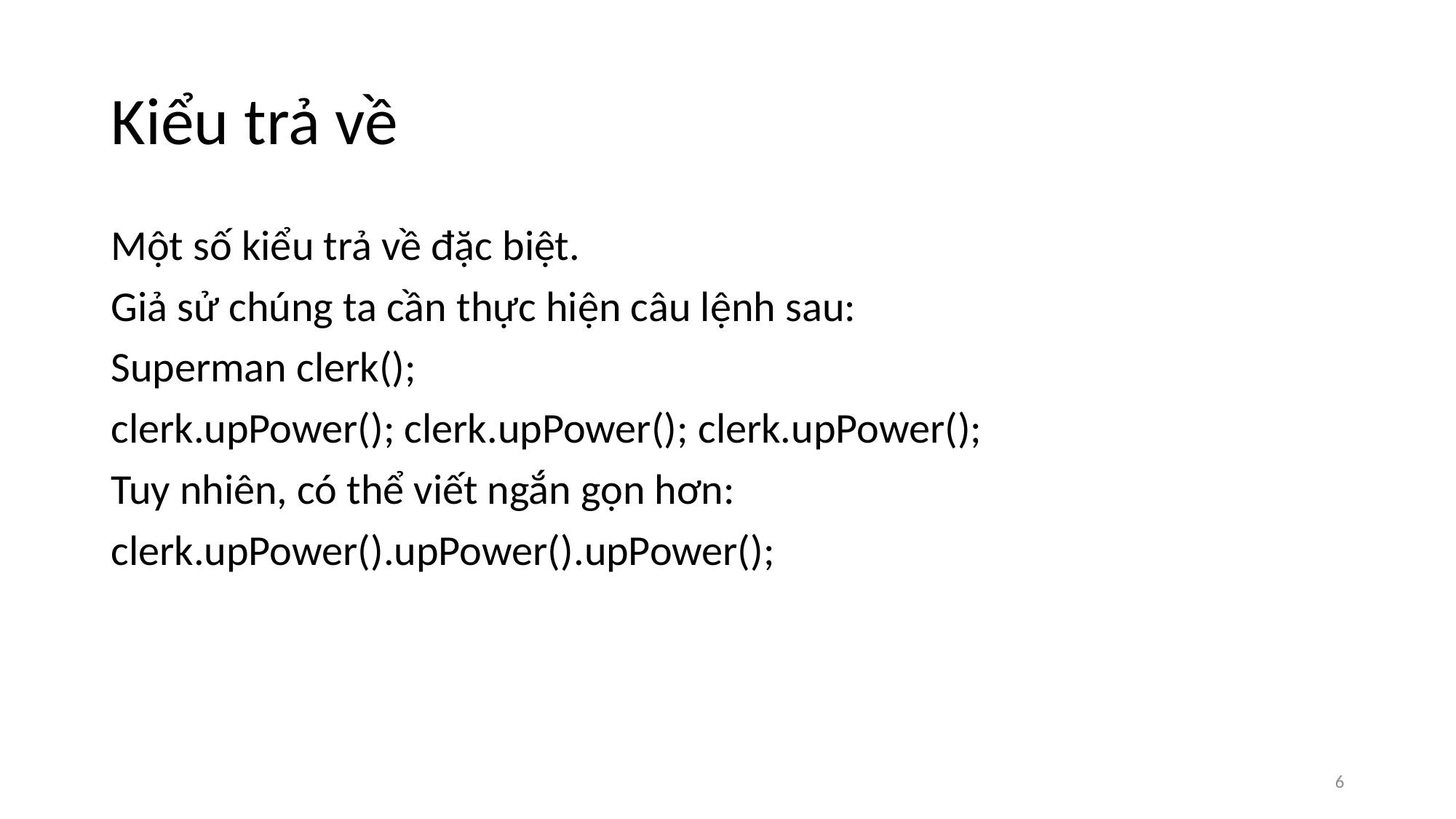

# Kiểu trả về
Một số kiểu trả về đặc biệt.
Giả sử chúng ta cần thực hiện câu lệnh sau:
Superman clerk();
clerk.upPower(); clerk.upPower(); clerk.upPower();
Tuy nhiên, có thể viết ngắn gọn hơn:
clerk.upPower().upPower().upPower();

6